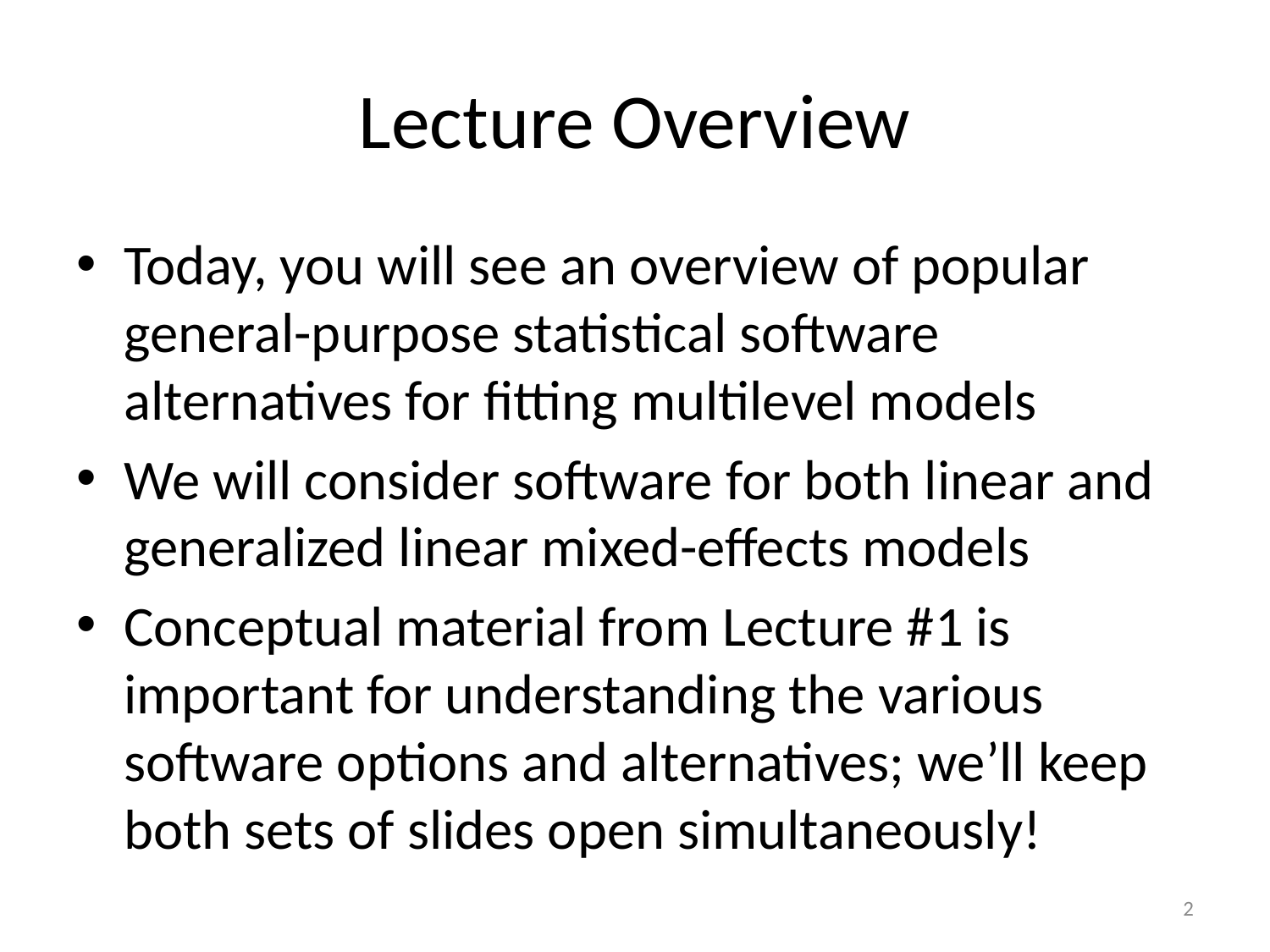

# Lecture Overview
Today, you will see an overview of popular general-purpose statistical software alternatives for fitting multilevel models
We will consider software for both linear and generalized linear mixed-effects models
Conceptual material from Lecture #1 is important for understanding the various software options and alternatives; we’ll keep both sets of slides open simultaneously!
2